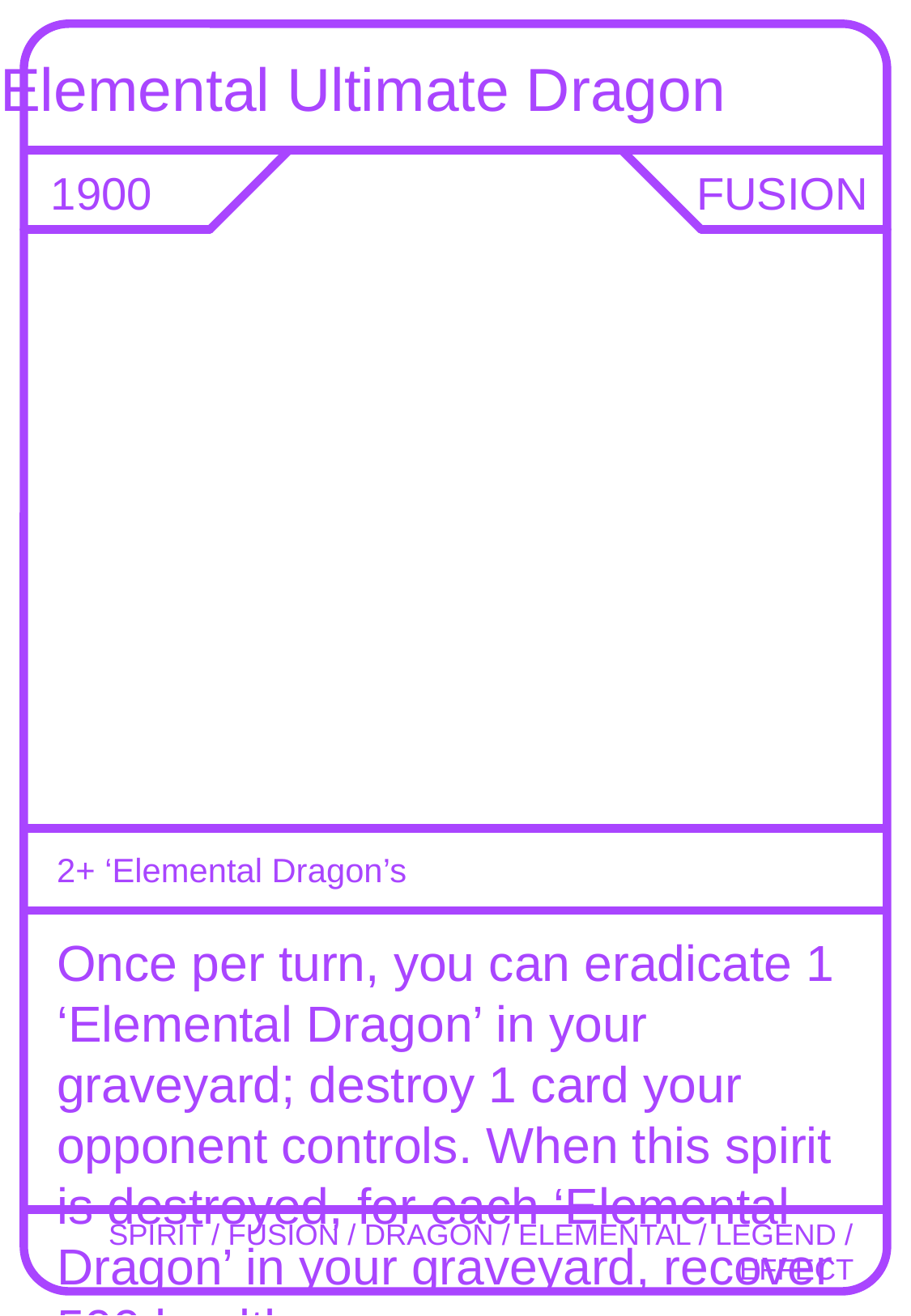

Elemental Ultimate Dragon
1900
FUSION
2+ ‘Elemental Dragon’s
Once per turn, you can eradicate 1 ‘Elemental Dragon’ in your graveyard; destroy 1 card your opponent controls. When this spirit is destroyed, for each ‘Elemental Dragon’ in your graveyard, recover 500 health.
SPIRIT / FUSION / DRAGON / ELEMENTAL / LEGEND / EFFECT